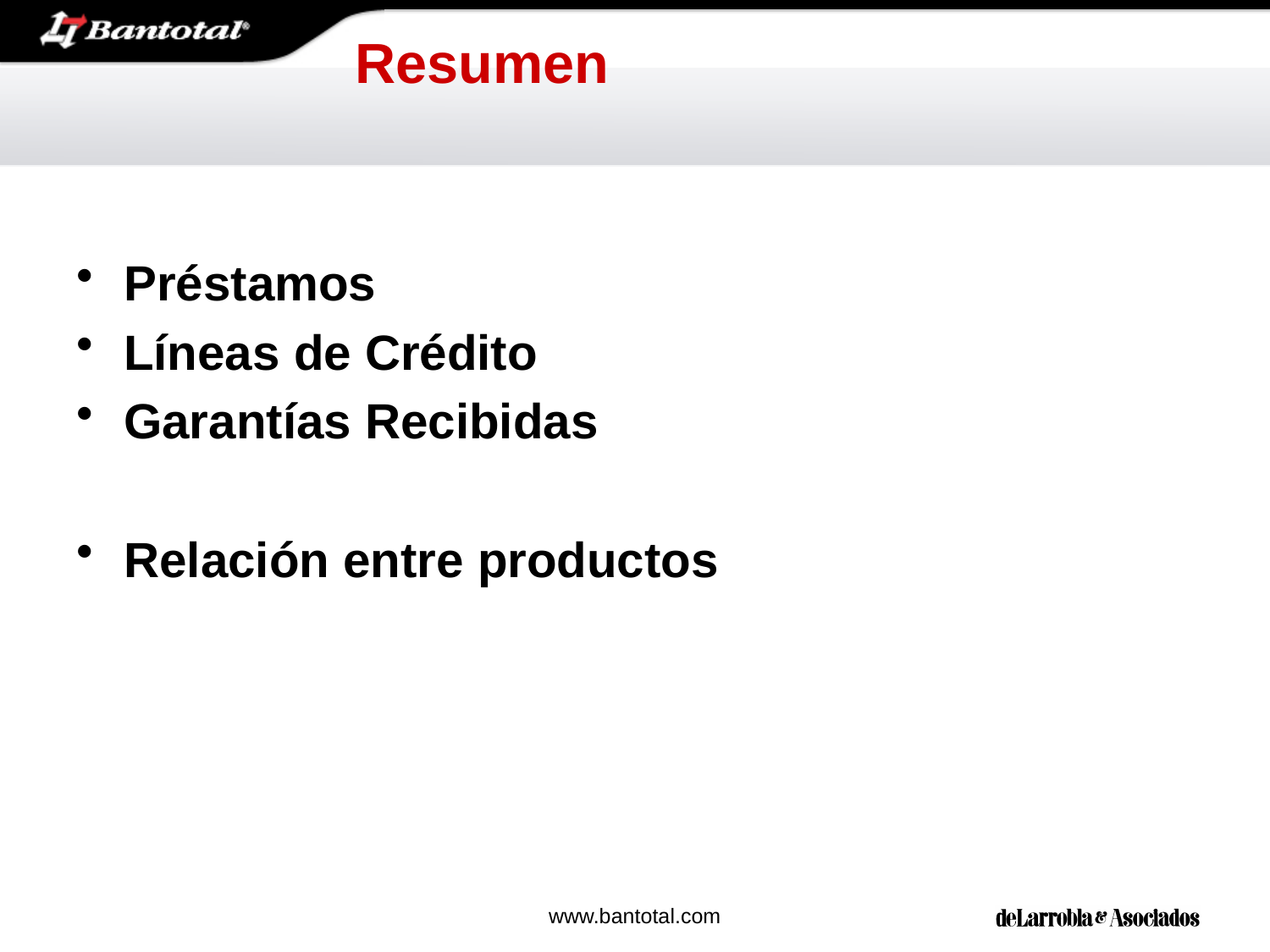

# Resumen

Préstamos
Líneas de Crédito
Garantías Recibidas

Relación entre productos

www.bantotal.com